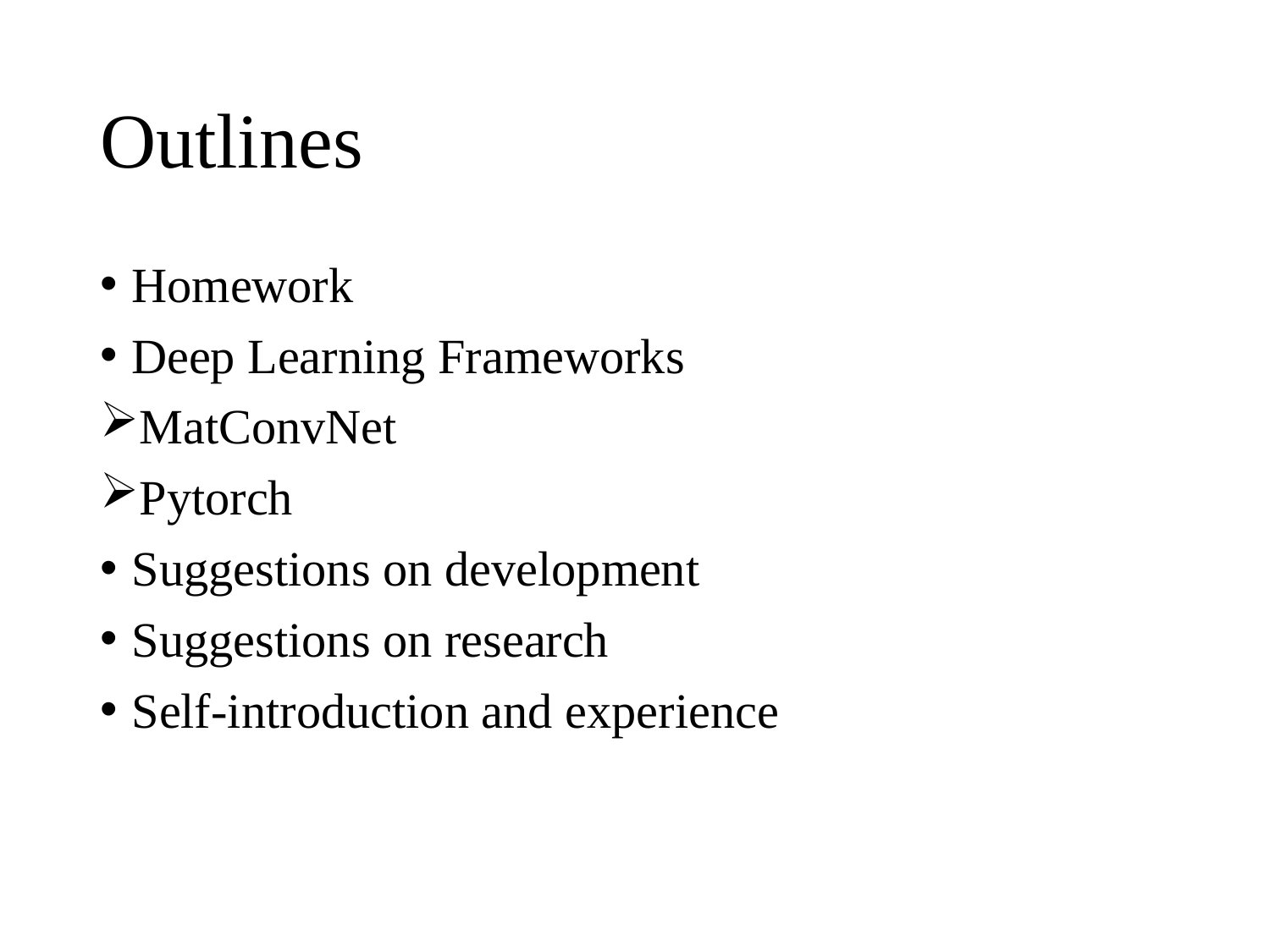

# Outlines
Homework
Deep Learning Frameworks
MatConvNet
Pytorch
Suggestions on development
Suggestions on research
Self-introduction and experience